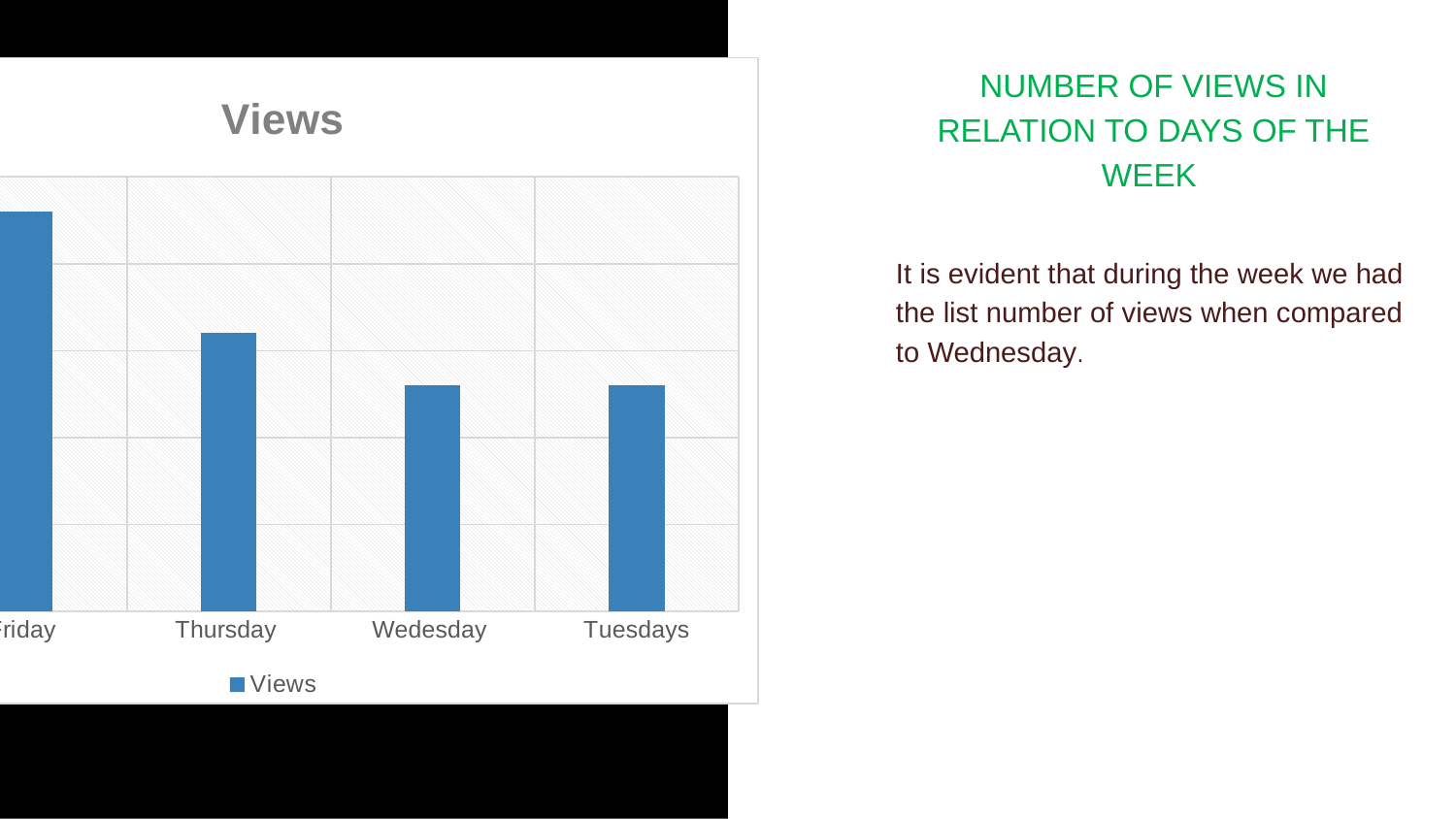

NUMBER OF VIEWS IN RELATION TO DAYS OF THE WEEK

It is evident that during the week we had the list number of views when compared to Wednesday.

### Chart:

| Category | Views |
|---|---|
| Friday  | 23000000.0 |
| Thursday  | 16000000.0 |
| Wedesday  | 13000000.0 |
| Tuesdays | 13000000.0 |
5